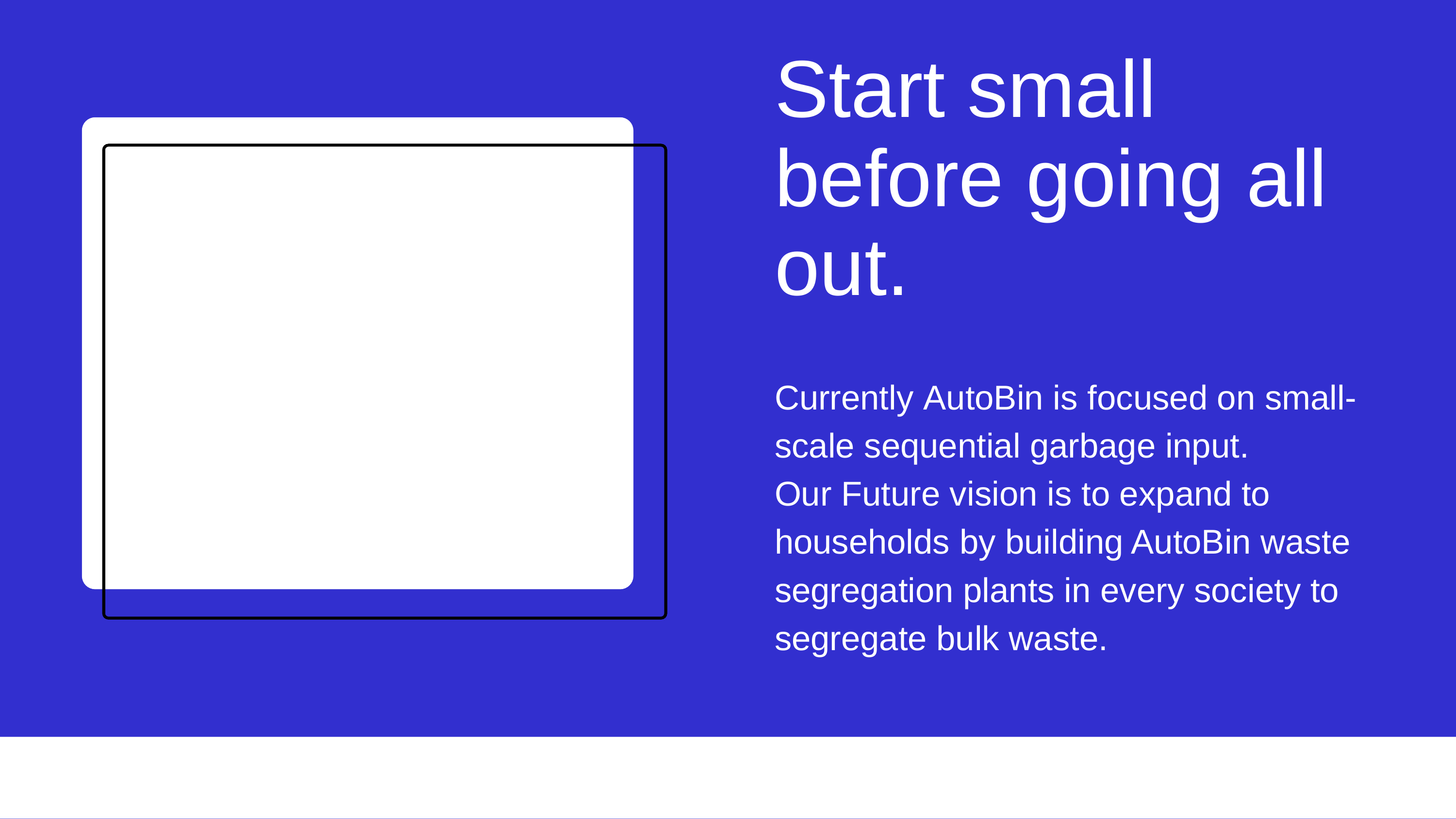

Start small before going all out.

Currently AutoBin is focused on small-scale sequential garbage input.
Our Future vision is to expand to households by building AutoBin waste segregation plants in every society to segregate bulk waste.